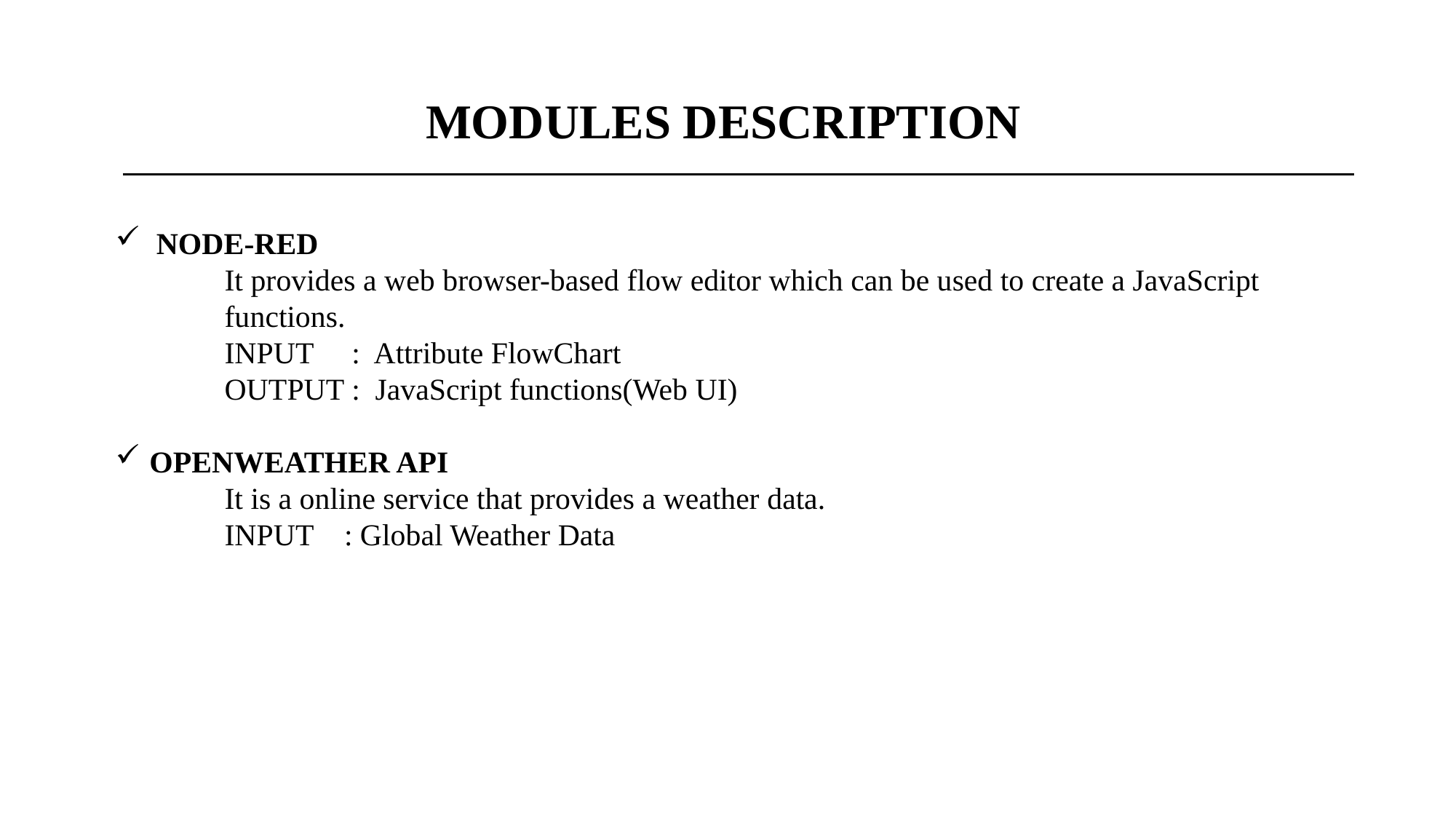

MODULES DESCRIPTION
NODE-RED
It provides a web browser-based flow editor which can be used to create a JavaScript functions.
INPUT     :  Attribute FlowChart
OUTPUT :  JavaScript functions(Web UI)

OPENWEATHER API
It is a online service that provides a weather data.
INPUT    : Global Weather Data